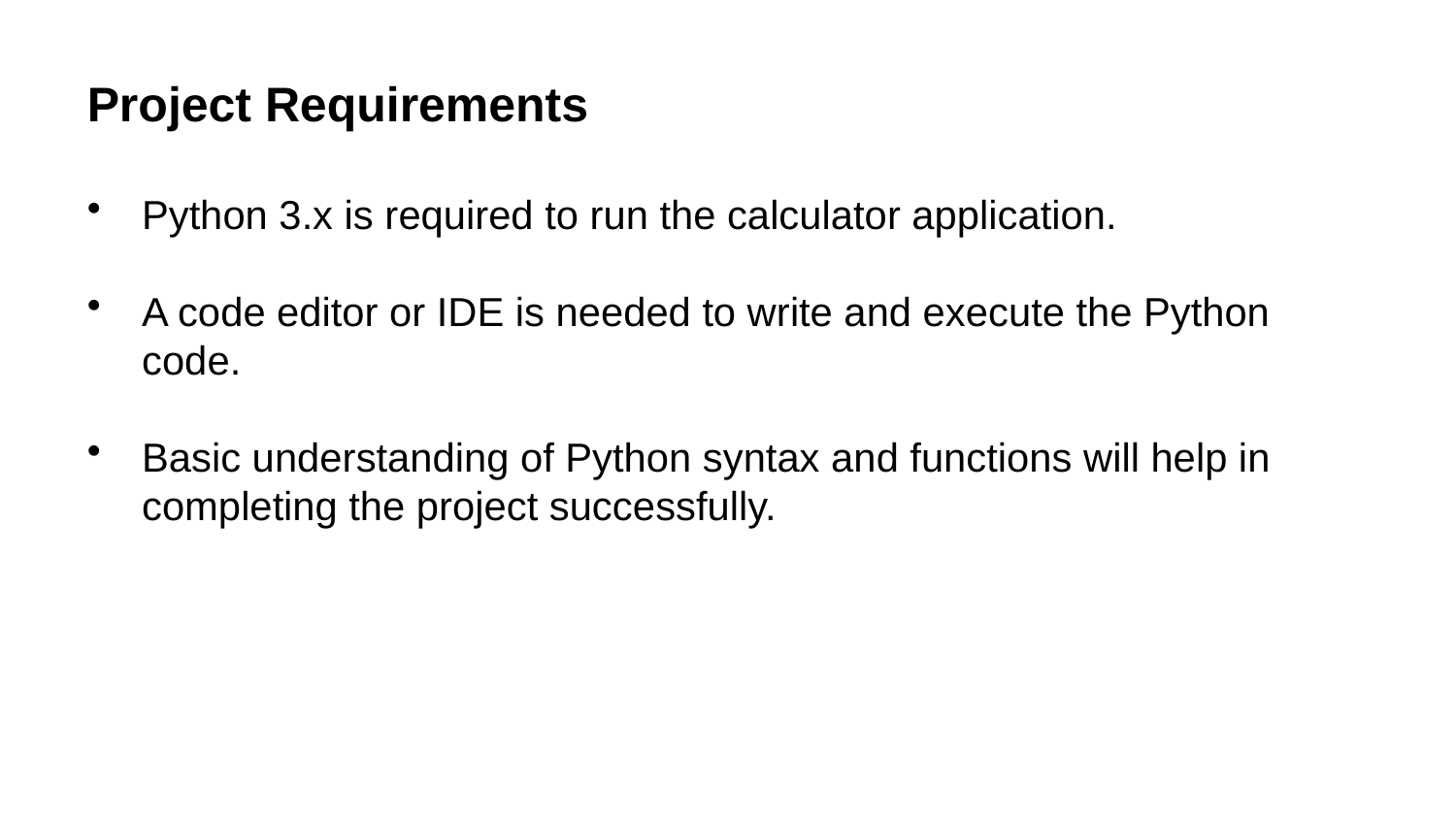

Project Requirements
Python 3.x is required to run the calculator application.

A code editor or IDE is needed to write and execute the Python code.

Basic understanding of Python syntax and functions will help in completing the project successfully.